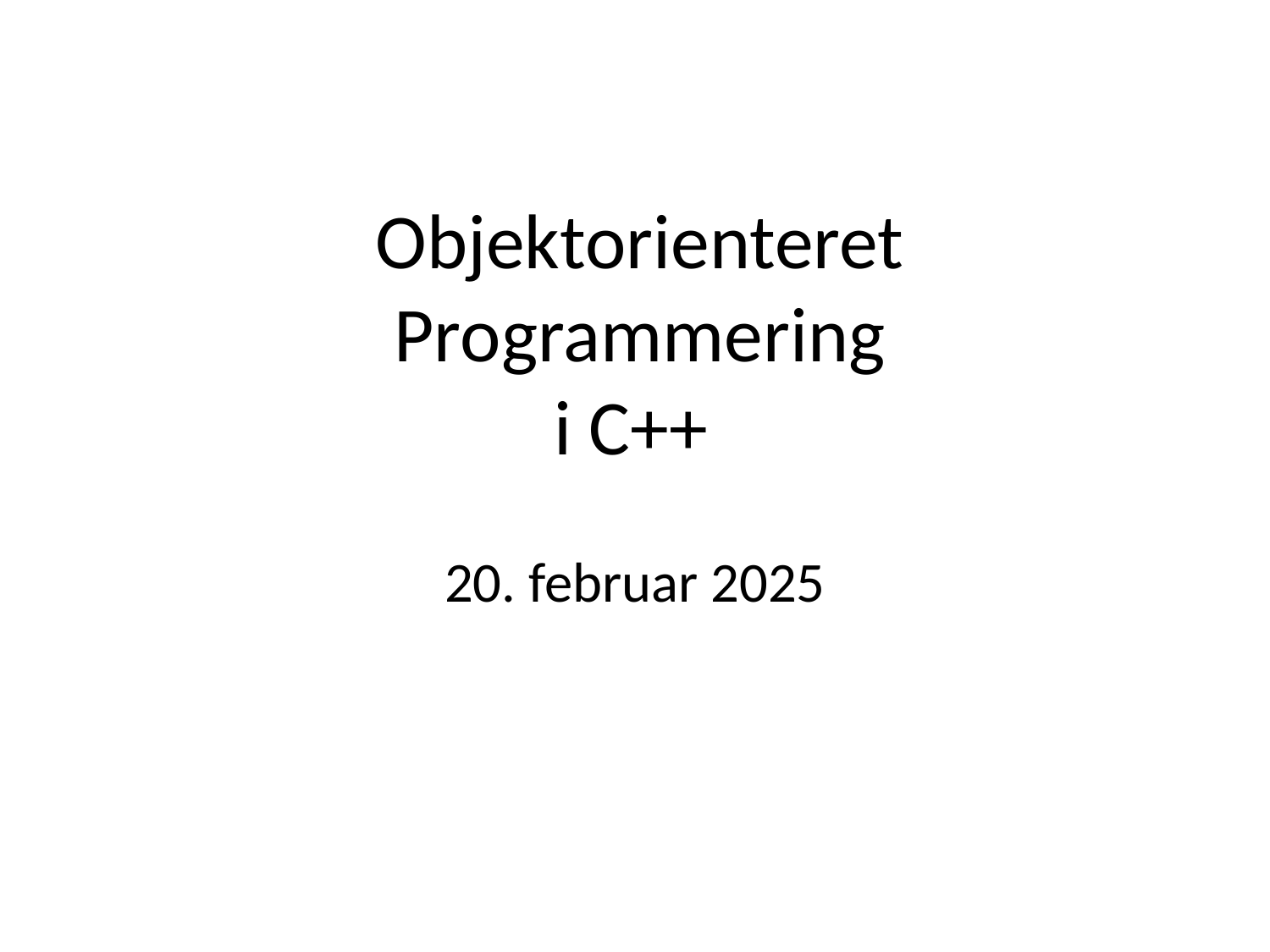

# Objektorienteret Programmering i C++
20. februar 2025